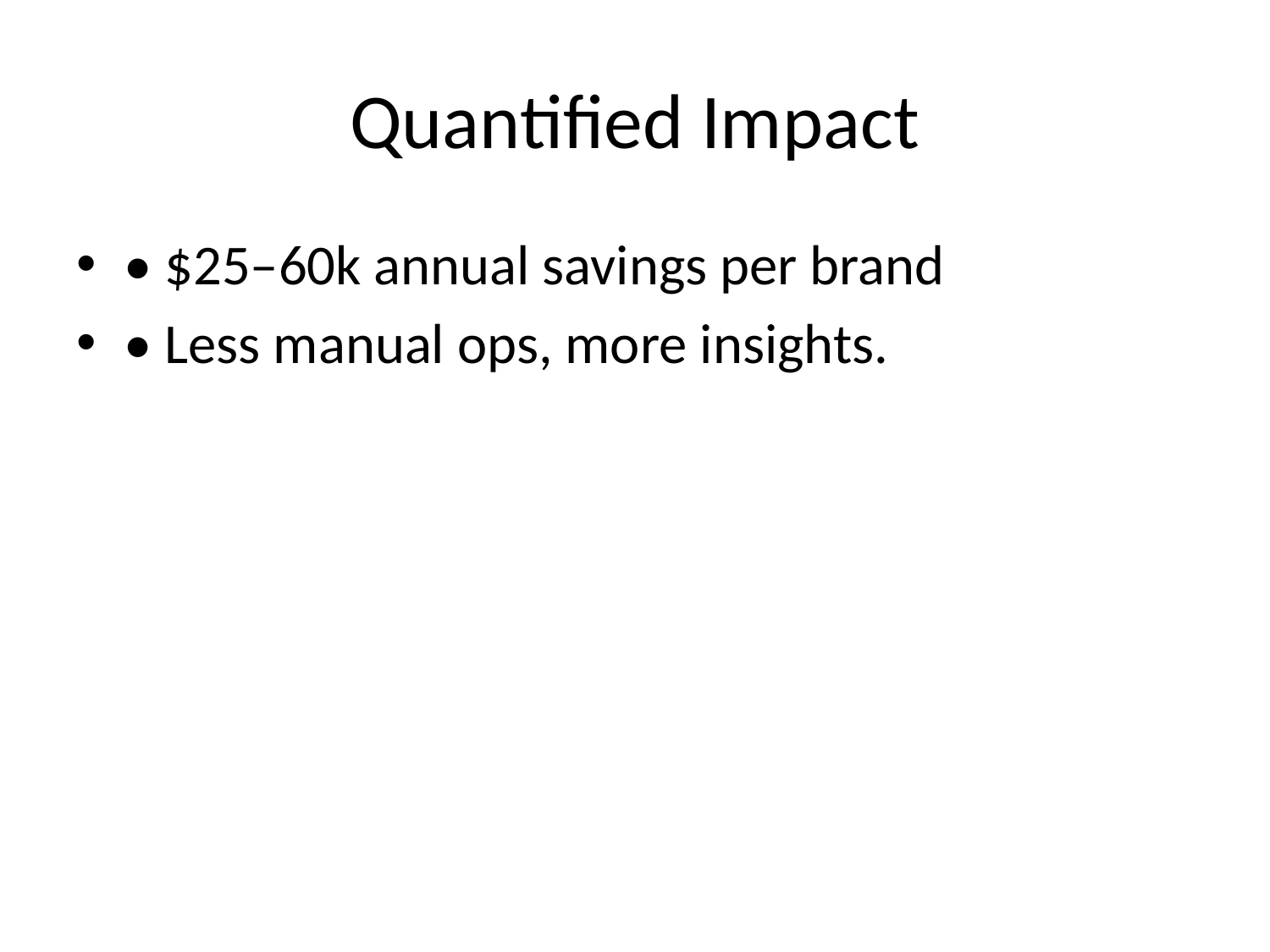

# Quantified Impact
• $25–60k annual savings per brand
• Less manual ops, more insights.